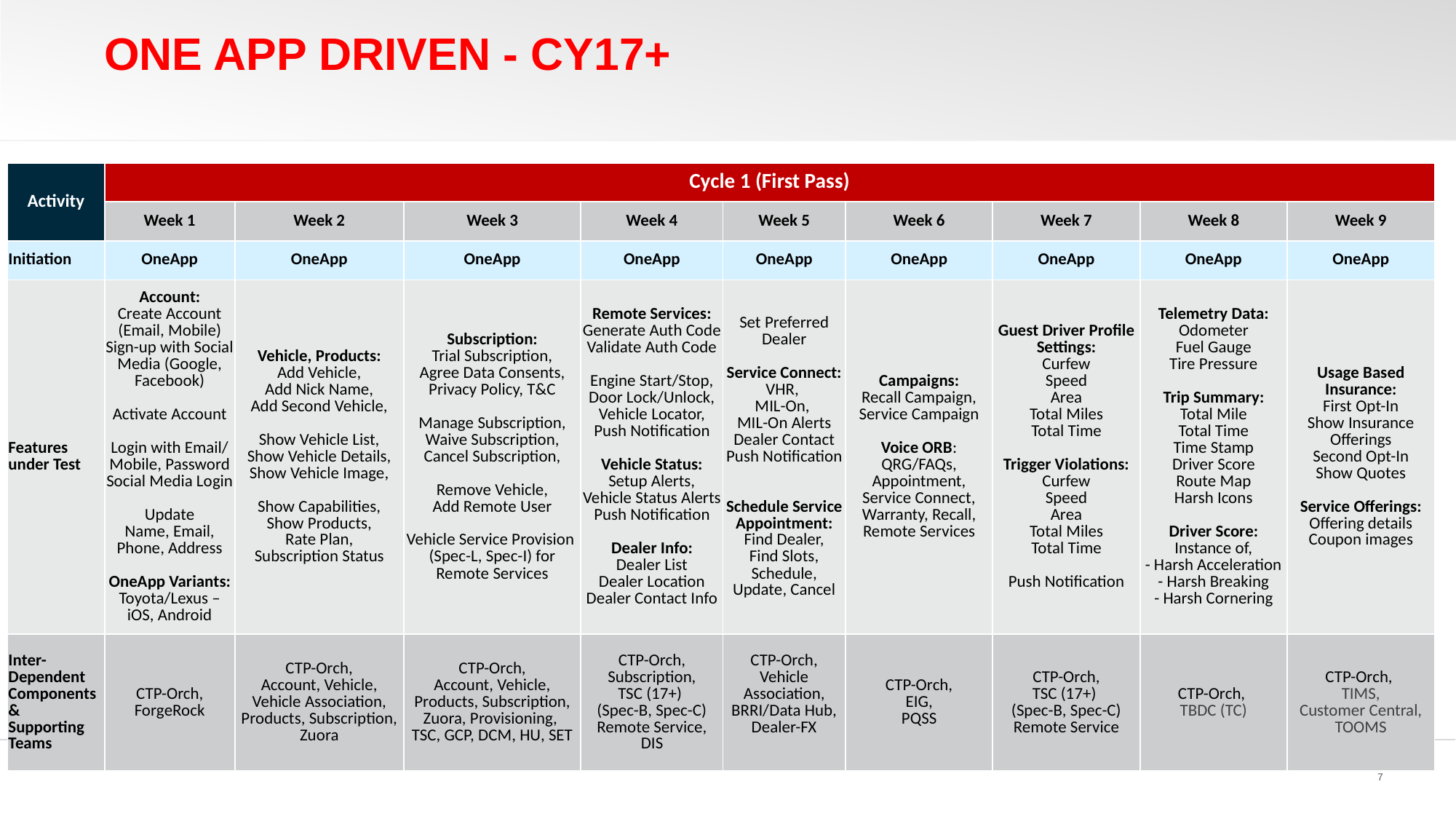

# One app driven - Cy17+
| Activity | Cycle 1 (First Pass) |  |  |  |  |  |  |  |  |
| --- | --- | --- | --- | --- | --- | --- | --- | --- | --- |
|  | Week 1 | Week 2 | Week 3 | Week 4 | Week 5 | Week 6 | Week 7 | Week 8 | Week 9 |
| Initiation | OneApp | OneApp | OneApp | OneApp | OneApp | OneApp | OneApp | OneApp | OneApp |
| Features under Test | Account: Create Account (Email, Mobile) Sign-up with Social Media (Google, Facebook) Activate Account Login with Email/ Mobile, Password Social Media Login Update Name, Email, Phone, Address OneApp Variants: Toyota/Lexus – iOS, Android | Vehicle, Products: Add Vehicle, Add Nick Name, Add Second Vehicle, Show Vehicle List, Show Vehicle Details, Show Vehicle Image, Show Capabilities, Show Products, Rate Plan, Subscription Status | Subscription: Trial Subscription, Agree Data Consents, Privacy Policy, T&C Manage Subscription, Waive Subscription, Cancel Subscription, Remove Vehicle, Add Remote User Vehicle Service Provision (Spec-L, Spec-I) for Remote Services | Remote Services: Generate Auth Code Validate Auth Code Engine Start/Stop, Door Lock/Unlock, Vehicle Locator, Push Notification Vehicle Status: Setup Alerts, Vehicle Status Alerts Push Notification Dealer Info: Dealer List Dealer Location Dealer Contact Info | Set Preferred Dealer Service Connect: VHR, MIL-On, MIL-On Alerts Dealer Contact Push Notification Schedule Service Appointment: Find Dealer, Find Slots, Schedule, Update, Cancel | Campaigns: Recall Campaign, Service Campaign Voice ORB: QRG/FAQs, Appointment, Service Connect, Warranty, Recall, Remote Services | Guest Driver Profile Settings: Curfew Speed Area Total Miles Total Time Trigger Violations: Curfew Speed Area Total Miles Total Time Push Notification | Telemetry Data: Odometer Fuel Gauge Tire Pressure Trip Summary: Total Mile Total Time Time Stamp Driver Score Route Map Harsh Icons Driver Score: Instance of, - Harsh Acceleration - Harsh Breaking - Harsh Cornering | Usage Based Insurance: First Opt-In Show Insurance Offerings Second Opt-In Show Quotes Service Offerings: Offering details Coupon images |
| Inter-Dependent Components & Supporting Teams | CTP-Orch, ForgeRock | CTP-Orch, Account, Vehicle, Vehicle Association, Products, Subscription, Zuora | CTP-Orch, Account, Vehicle, Products, Subscription, Zuora, Provisioning, TSC, GCP, DCM, HU, SET | CTP-Orch, Subscription, TSC (17+) (Spec-B, Spec-C) Remote Service, DIS | CTP-Orch, Vehicle Association, BRRI/Data Hub, Dealer-FX | CTP-Orch, EIG, PQSS | CTP-Orch, TSC (17+) (Spec-B, Spec-C) Remote Service | CTP-Orch, TBDC (TC) | CTP-Orch, TIMS, Customer Central, TOOMS |